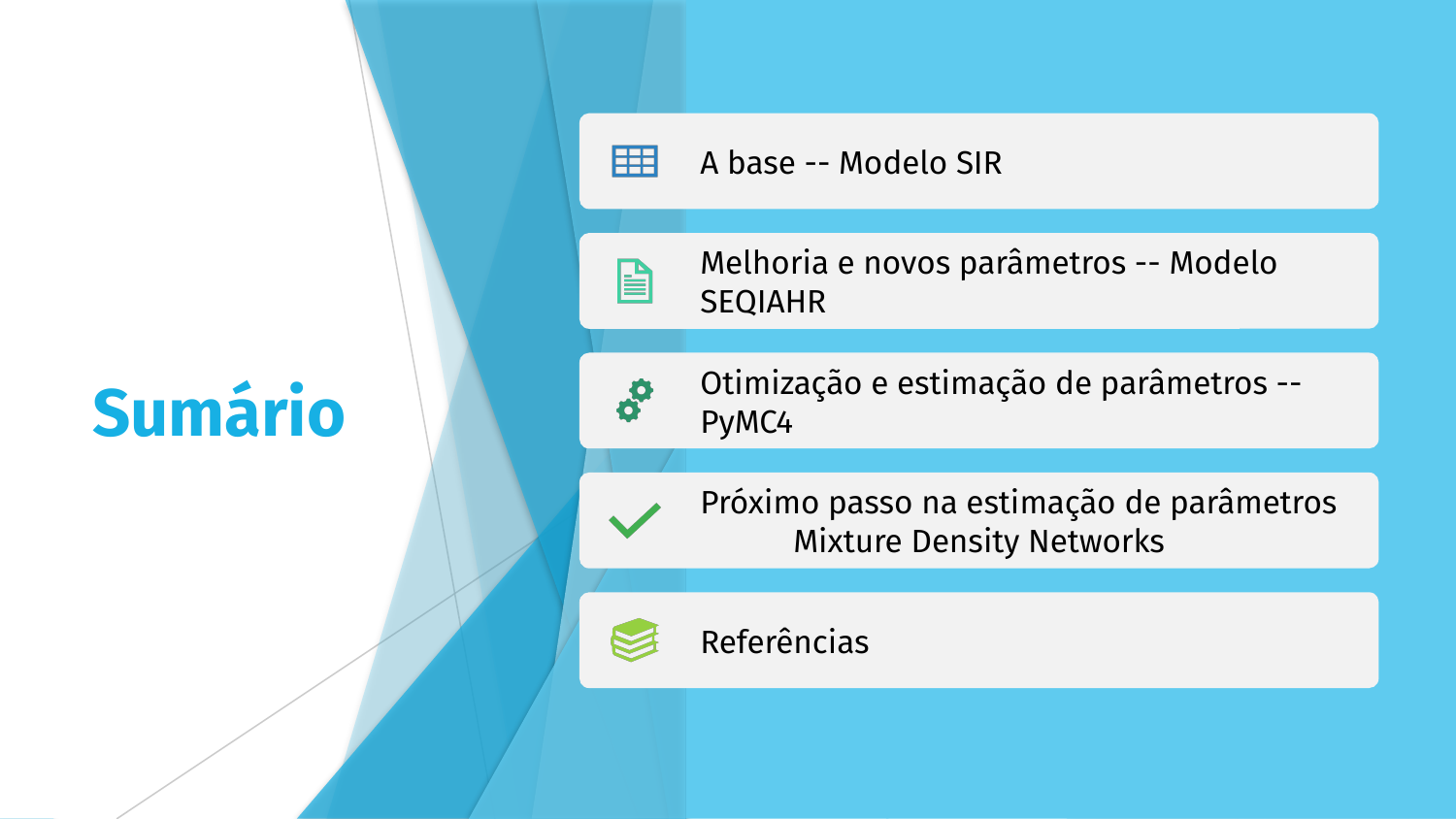

A base -- Modelo SIR
Melhoria e novos parâmetros -- Modelo SEQIAHR
Otimização e estimação de parâmetros -- PyMC4
Próximo passo na estimação de parâmetros               Mixture Density Networks
Referências
Sumário